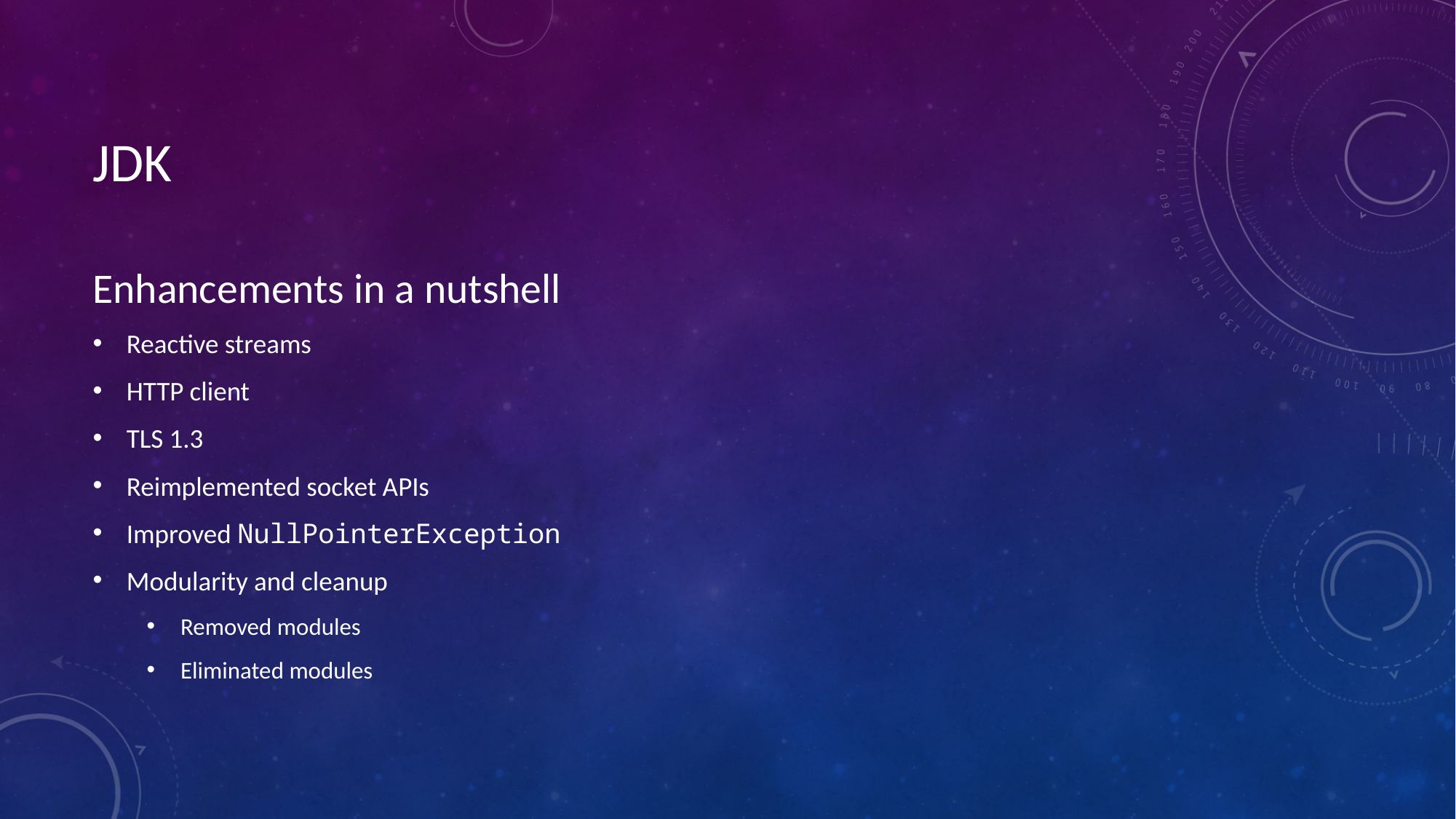

# JDK
Enhancements in a nutshell
Reactive streams
HTTP client
TLS 1.3
Reimplemented socket APIs
Improved NullPointerException
Modularity and cleanup
Removed modules
Eliminated modules